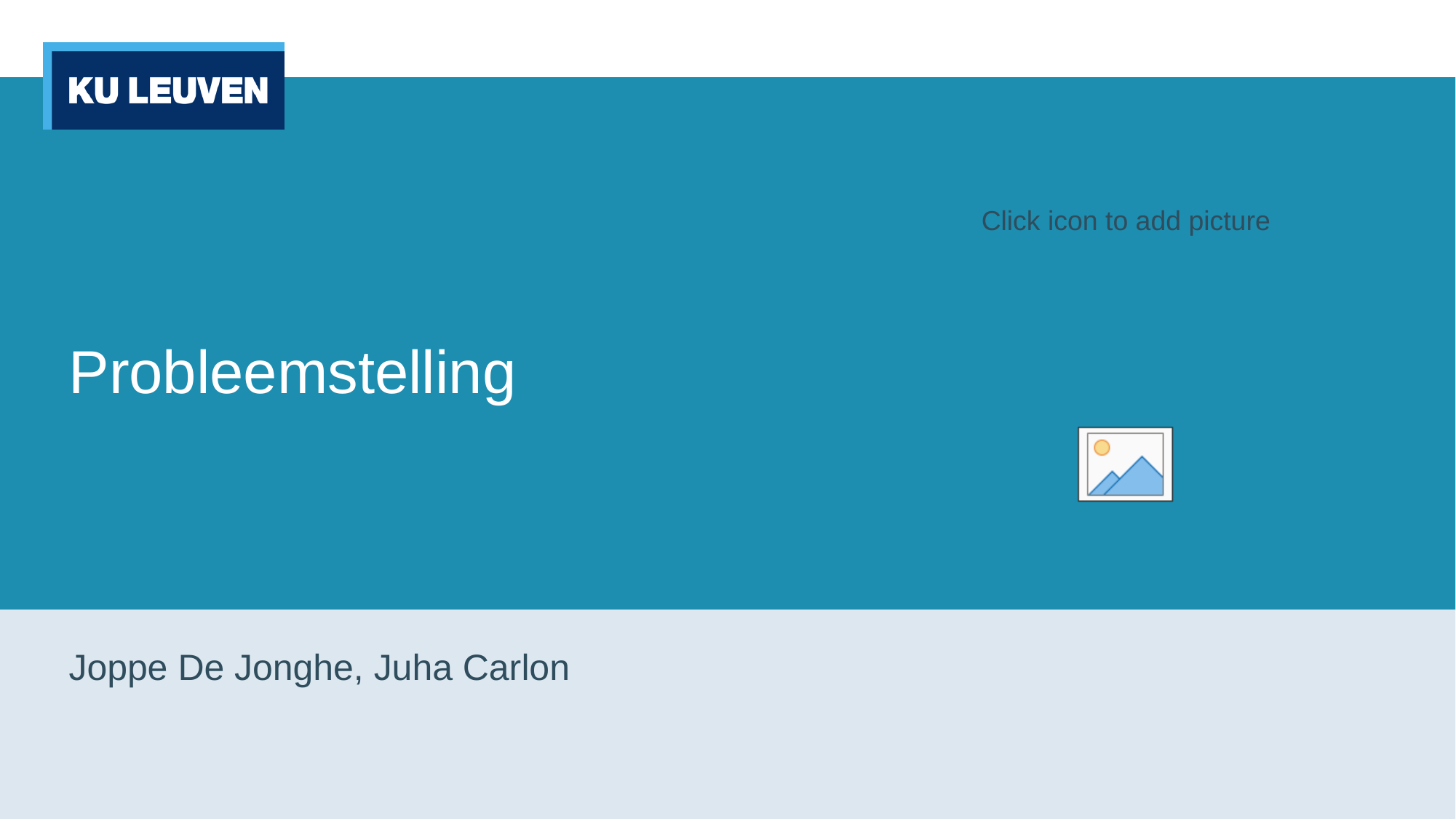

# Probleemstelling

Joppe De Jonghe, Juha Carlon